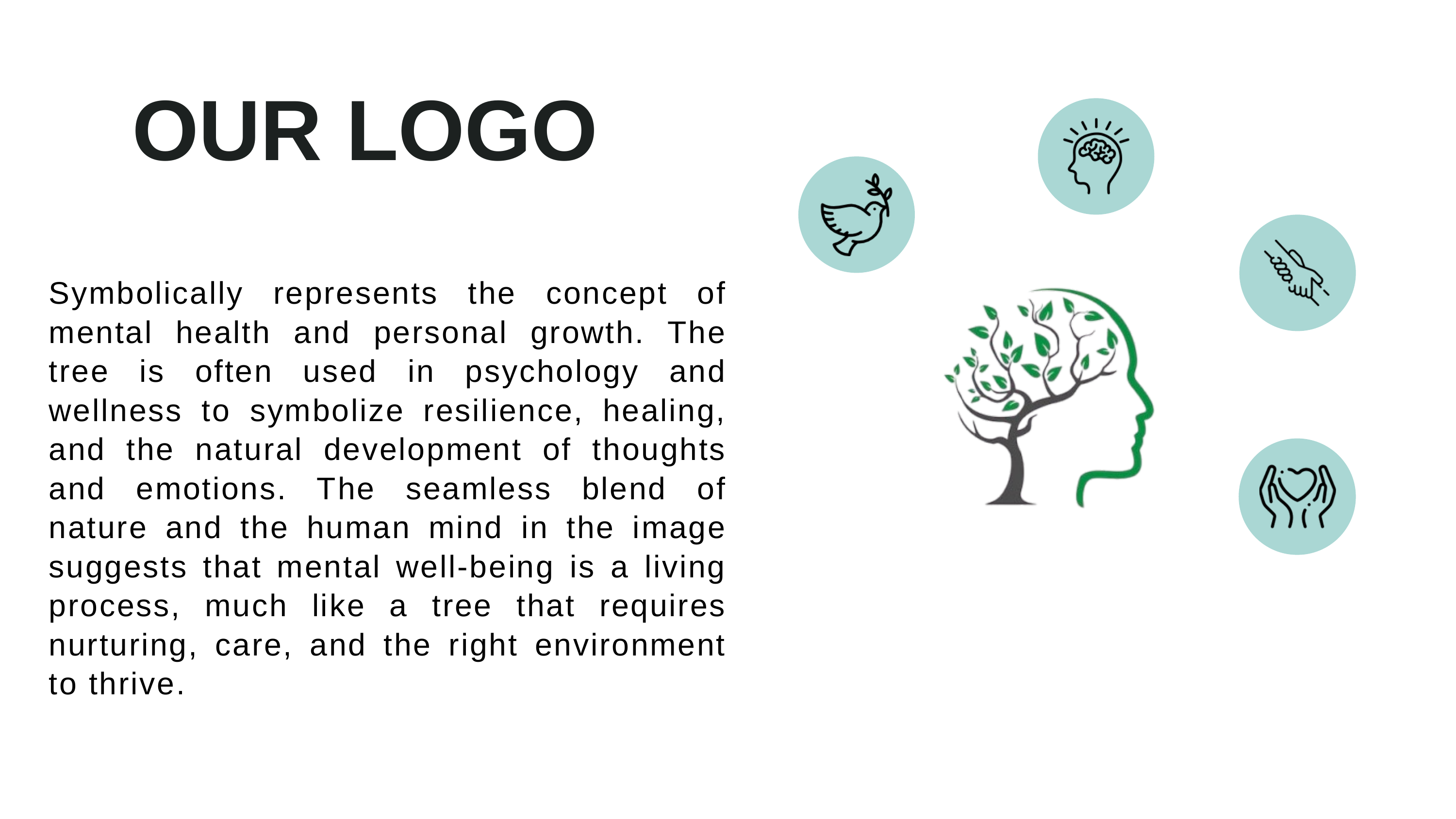

OUR LOGO

Symbolically represents the concept of mental health and personal growth. The tree is often used in psychology and wellness to symbolize resilience, healing, and the natural development of thoughts and emotions. The seamless blend of nature and the human mind in the image suggests that mental well-being is a living process, much like a tree that requires nurturing, care, and the right environment to thrive.